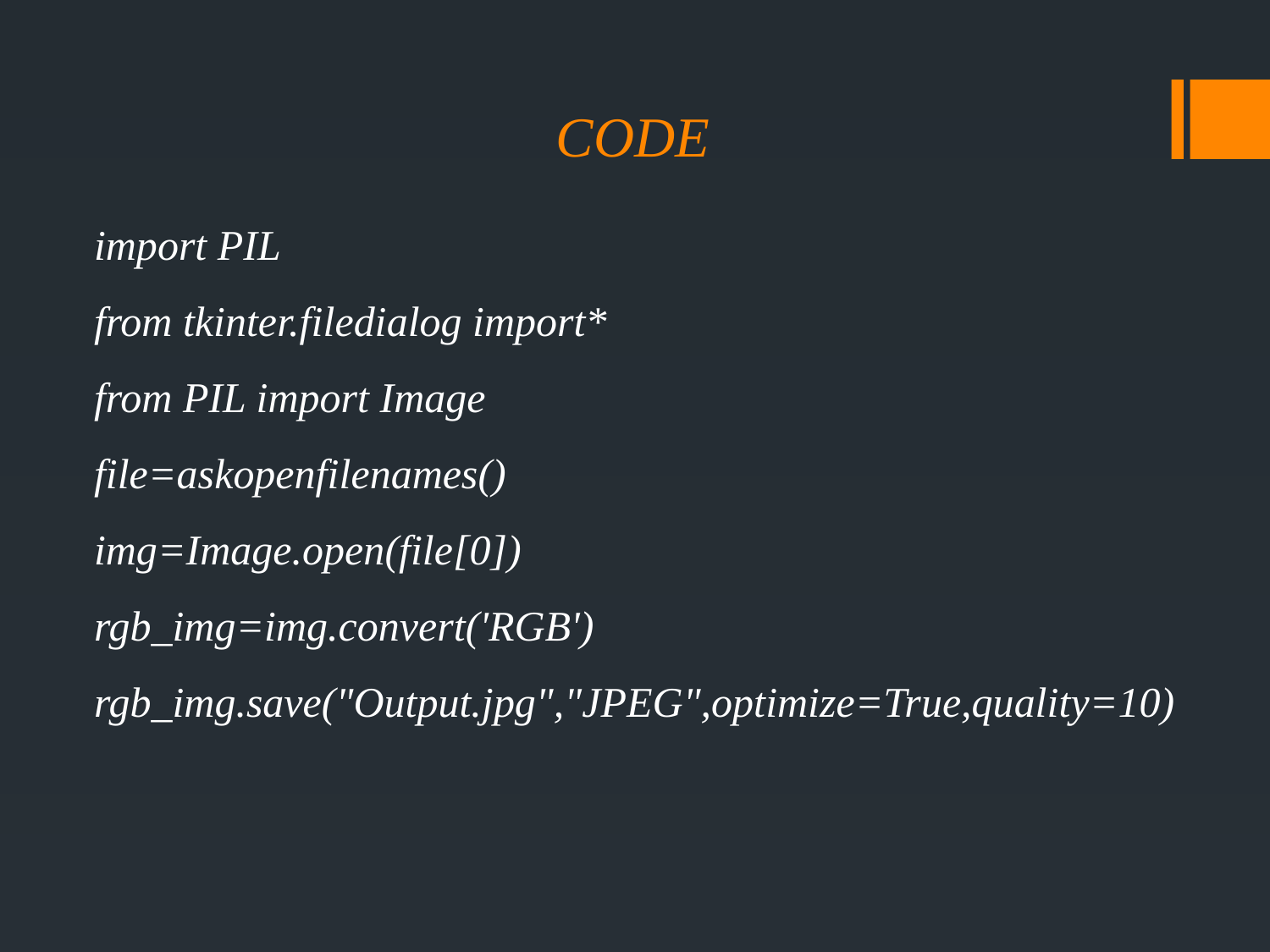

# CODE
import PIL
from tkinter.filedialog import*
from PIL import Image
file=askopenfilenames()
img=Image.open(file[0])
rgb_img=img.convert('RGB')
rgb_img.save("Output.jpg","JPEG",optimize=True,quality=10)